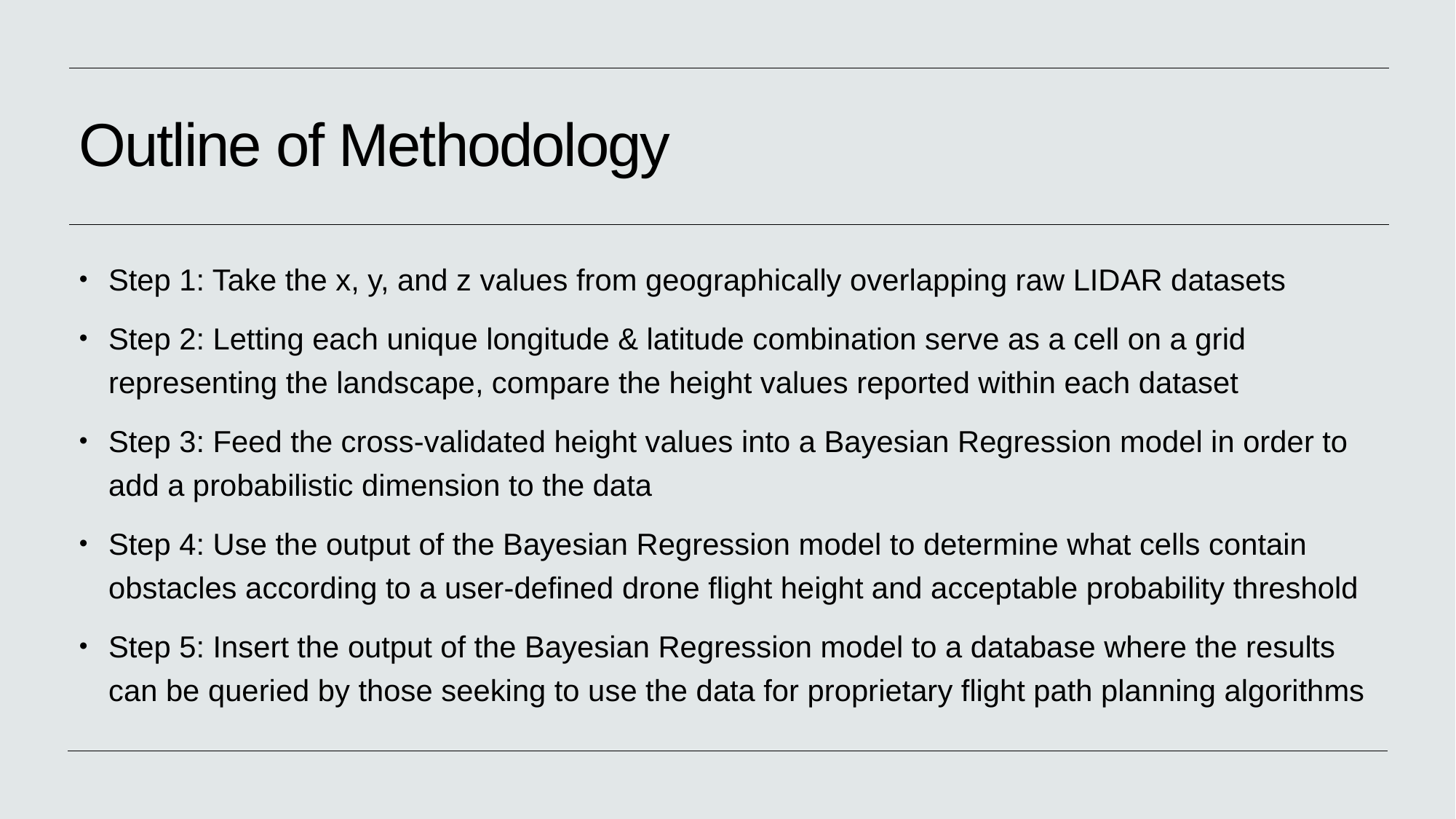

# Outline of Methodology
Step 1: Take the x, y, and z values from geographically overlapping raw LIDAR datasets
Step 2: Letting each unique longitude & latitude combination serve as a cell on a grid representing the landscape, compare the height values reported within each dataset
Step 3: Feed the cross-validated height values into a Bayesian Regression model in order to add a probabilistic dimension to the data
Step 4: Use the output of the Bayesian Regression model to determine what cells contain obstacles according to a user-defined drone flight height and acceptable probability threshold
Step 5: Insert the output of the Bayesian Regression model to a database where the results can be queried by those seeking to use the data for proprietary flight path planning algorithms